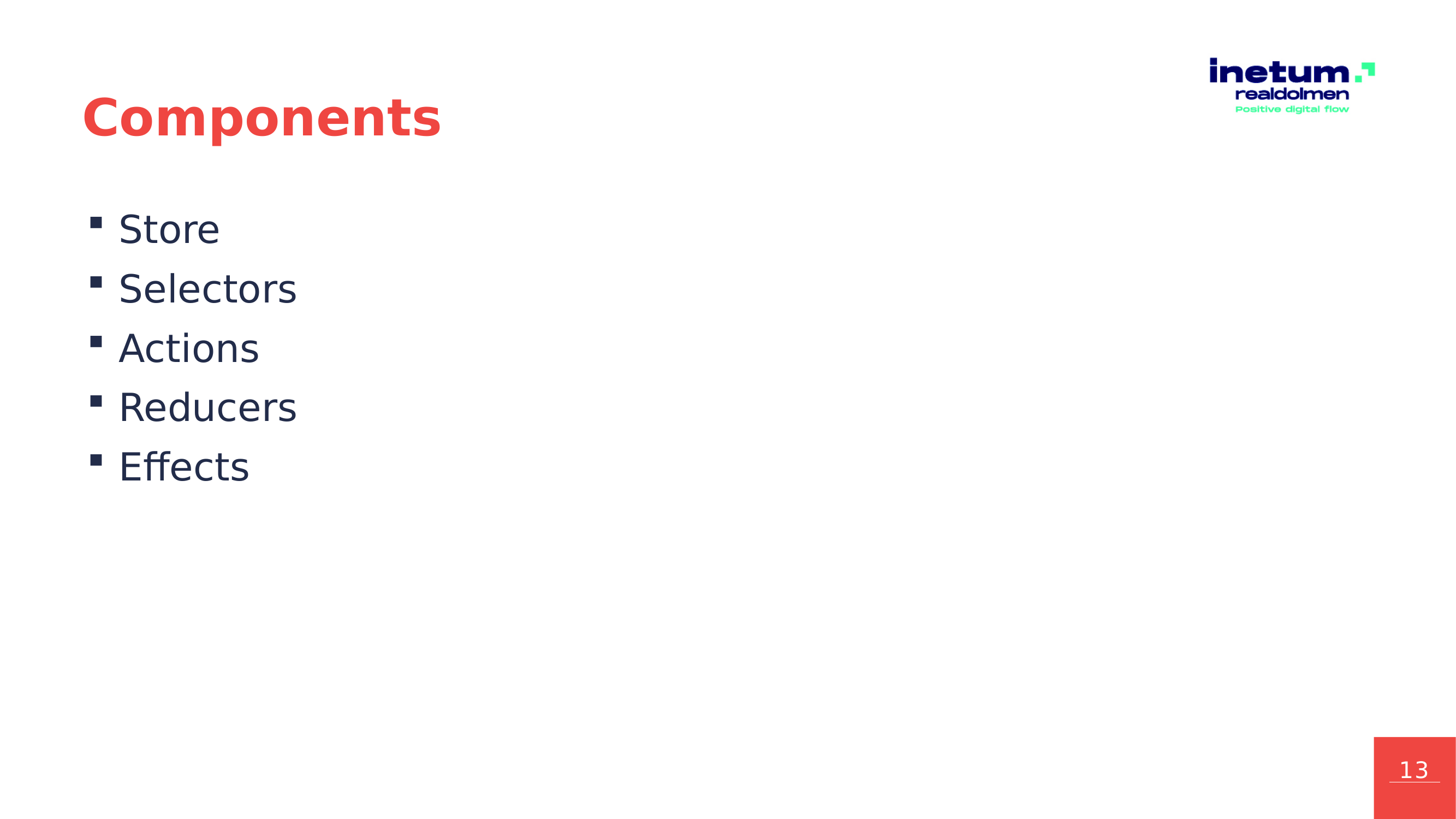

# Components

 Store
 Selectors
 Actions
 Reducers
 Effects